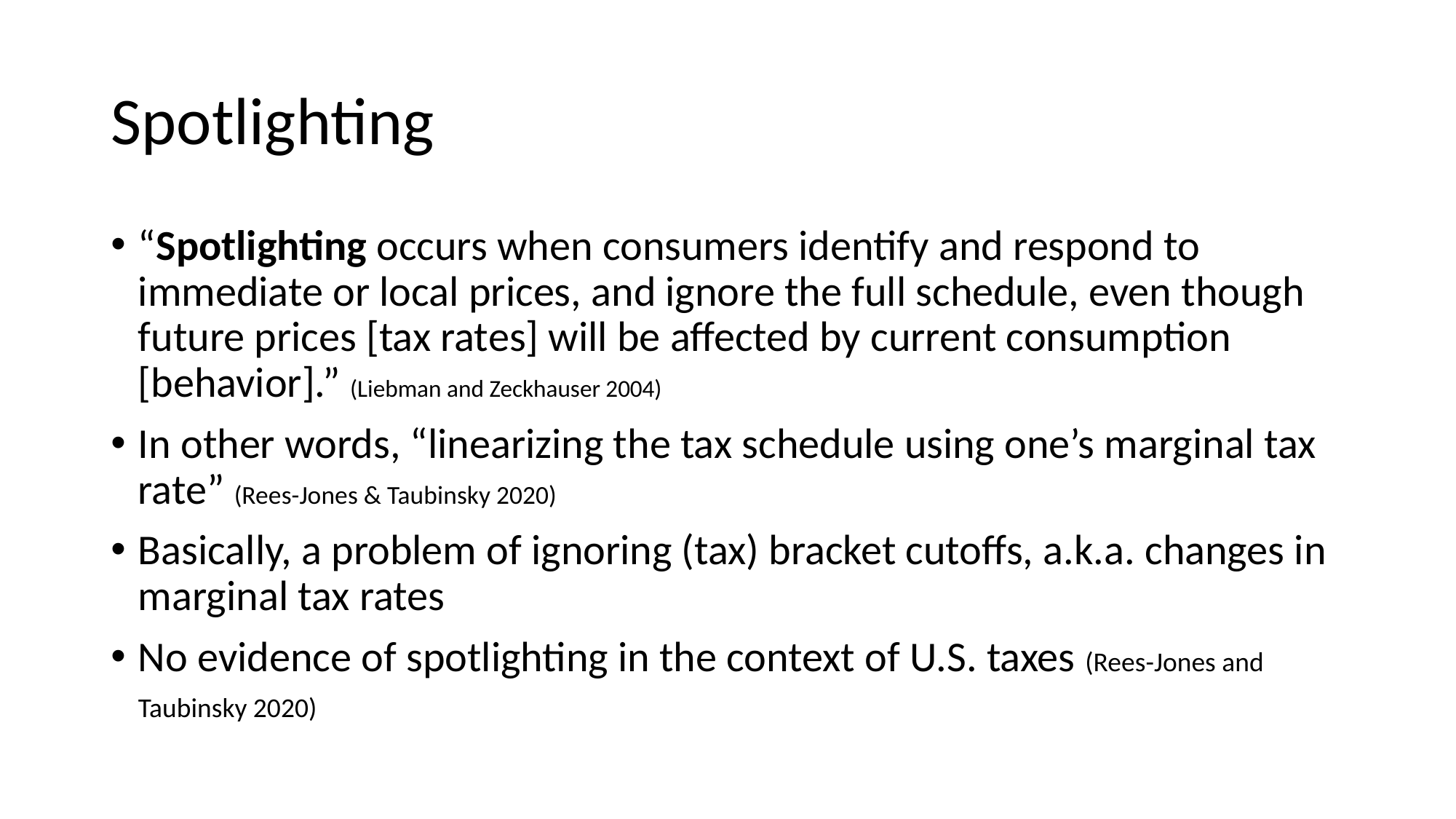

# Spotlighting
“Spotlighting occurs when consumers identify and respond to immediate or local prices, and ignore the full schedule, even though future prices [tax rates] will be affected by current consumption [behavior].” (Liebman and Zeckhauser 2004)
In other words, “linearizing the tax schedule using one’s marginal tax rate” (Rees-Jones & Taubinsky 2020)
Basically, a problem of ignoring (tax) bracket cutoffs, a.k.a. changes in marginal tax rates
No evidence of spotlighting in the context of U.S. taxes (Rees-Jones and Taubinsky 2020)